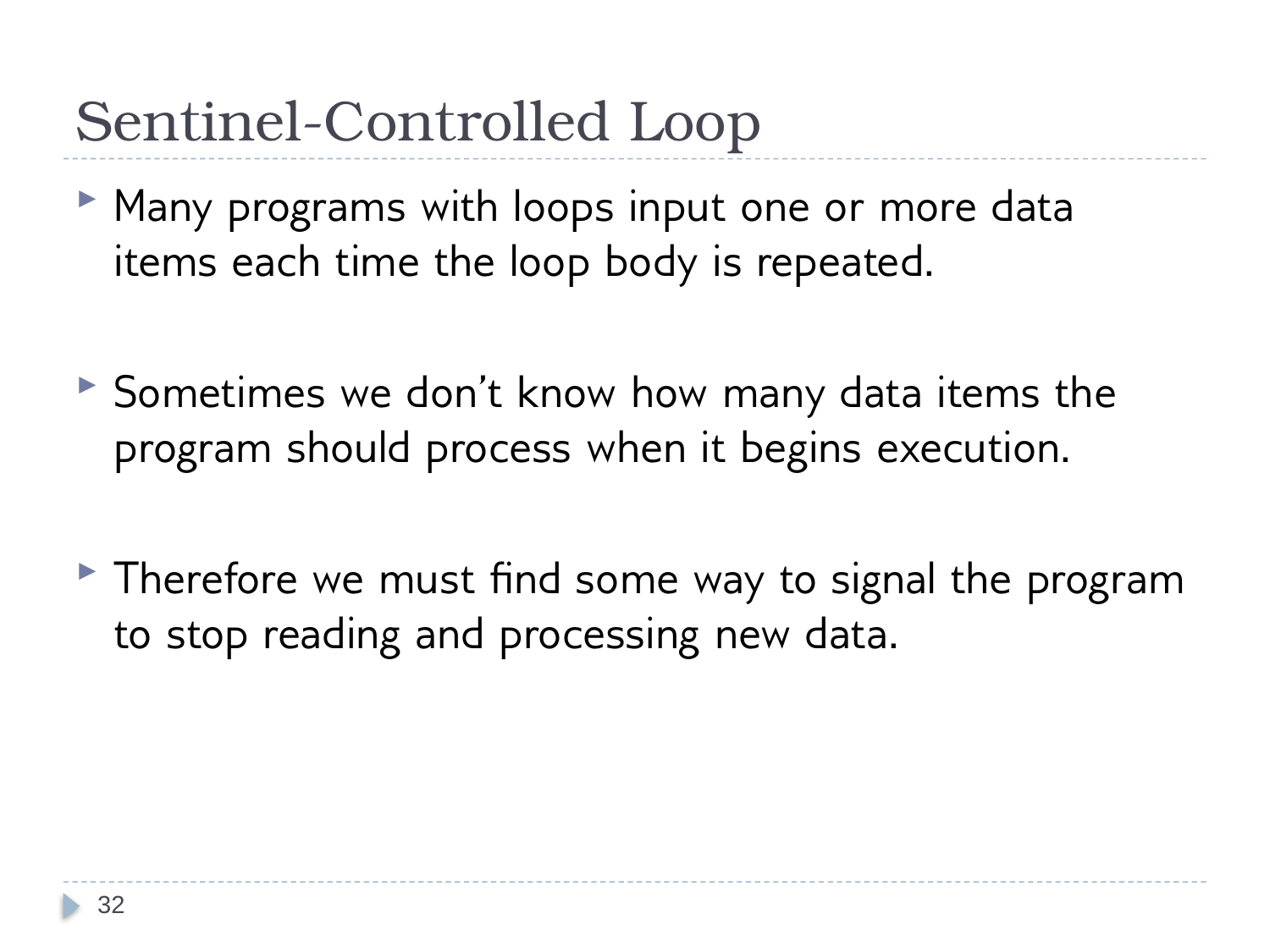

# Sentinel-Controlled Loop
Many programs with loops input one or more data items each time the loop body is repeated.

Sometimes we don’t know how many data items the program should process when it begins execution.

Therefore we must find some way to signal the program to stop reading and processing new data.
32